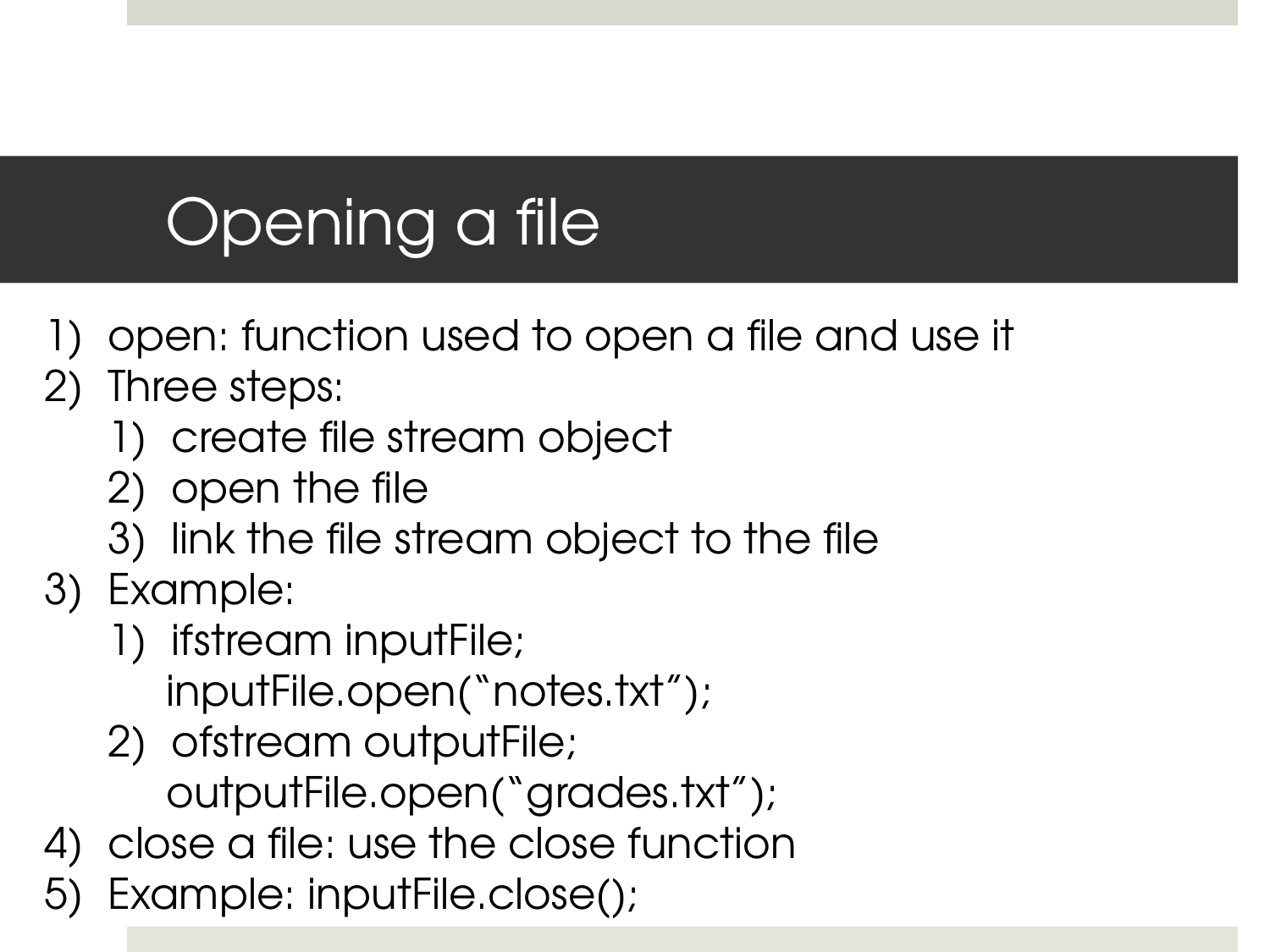

# Opening a file
open: function used to open a file and use it
Three steps:
create file stream object
open the file
link the file stream object to the file
Example:
ifstream inputFile;
     inputFile.open(“notes.txt”);
ofstream outputFile;
     outputFile.open(“grades.txt”);
close a file: use the close function
Example: inputFile.close();